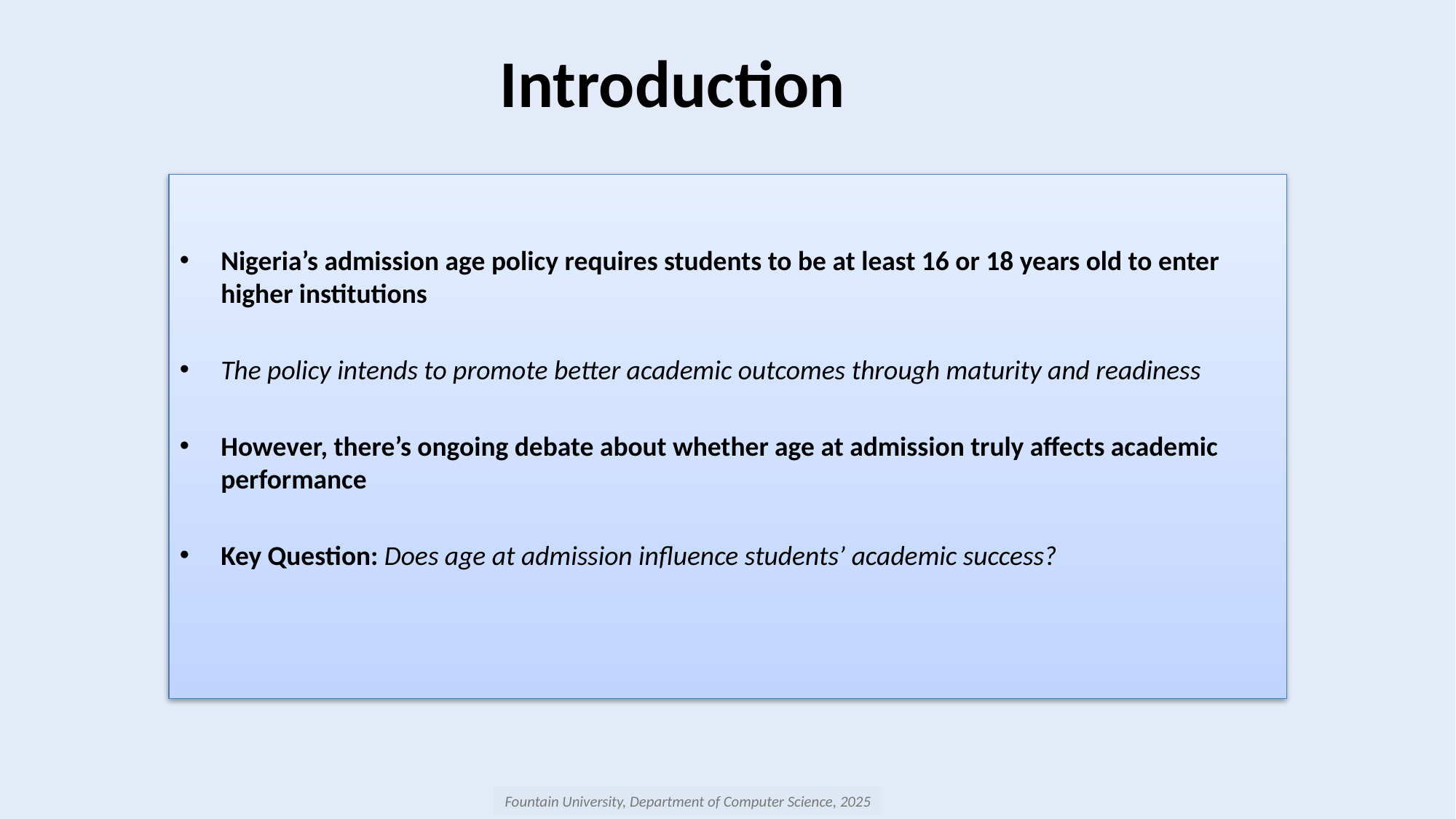

# Introduction

Nigeria’s admission age policy requires students to be at least 16 or 18 years old to enter higher institutions

The policy intends to promote better academic outcomes through maturity and readiness

However, there’s ongoing debate about whether age at admission truly affects academic performance

Key Question: Does age at admission influence students’ academic success?
Fountain University, Department of Computer Science, 2025